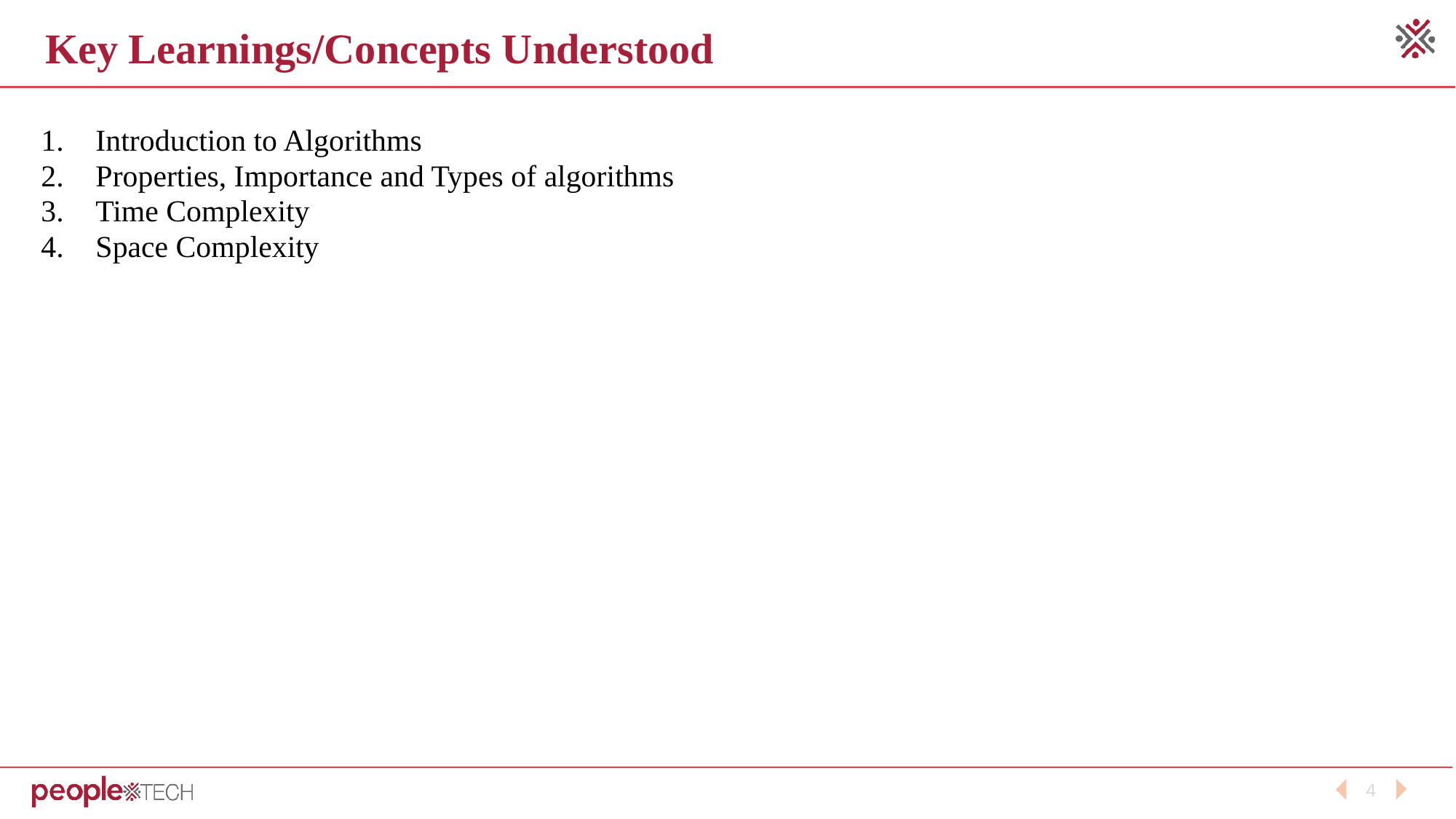

Key Learnings/Concepts Understood
Introduction to Algorithms
Properties, Importance and Types of algorithms
Time Complexity
Space Complexity